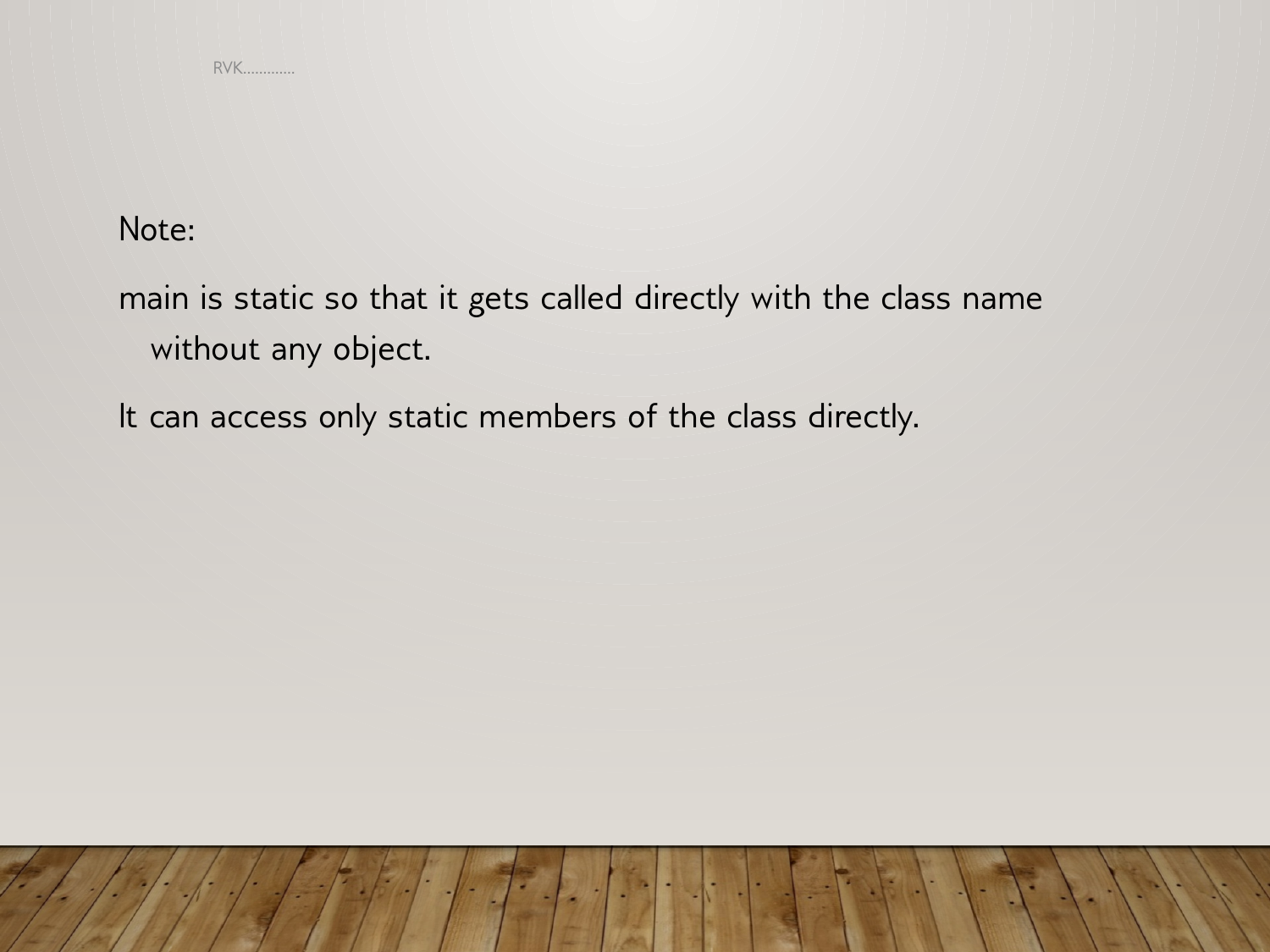

RVK.............
Note:
main is static so that it gets called directly with the class name without any object.
It can access only static members of the class directly.